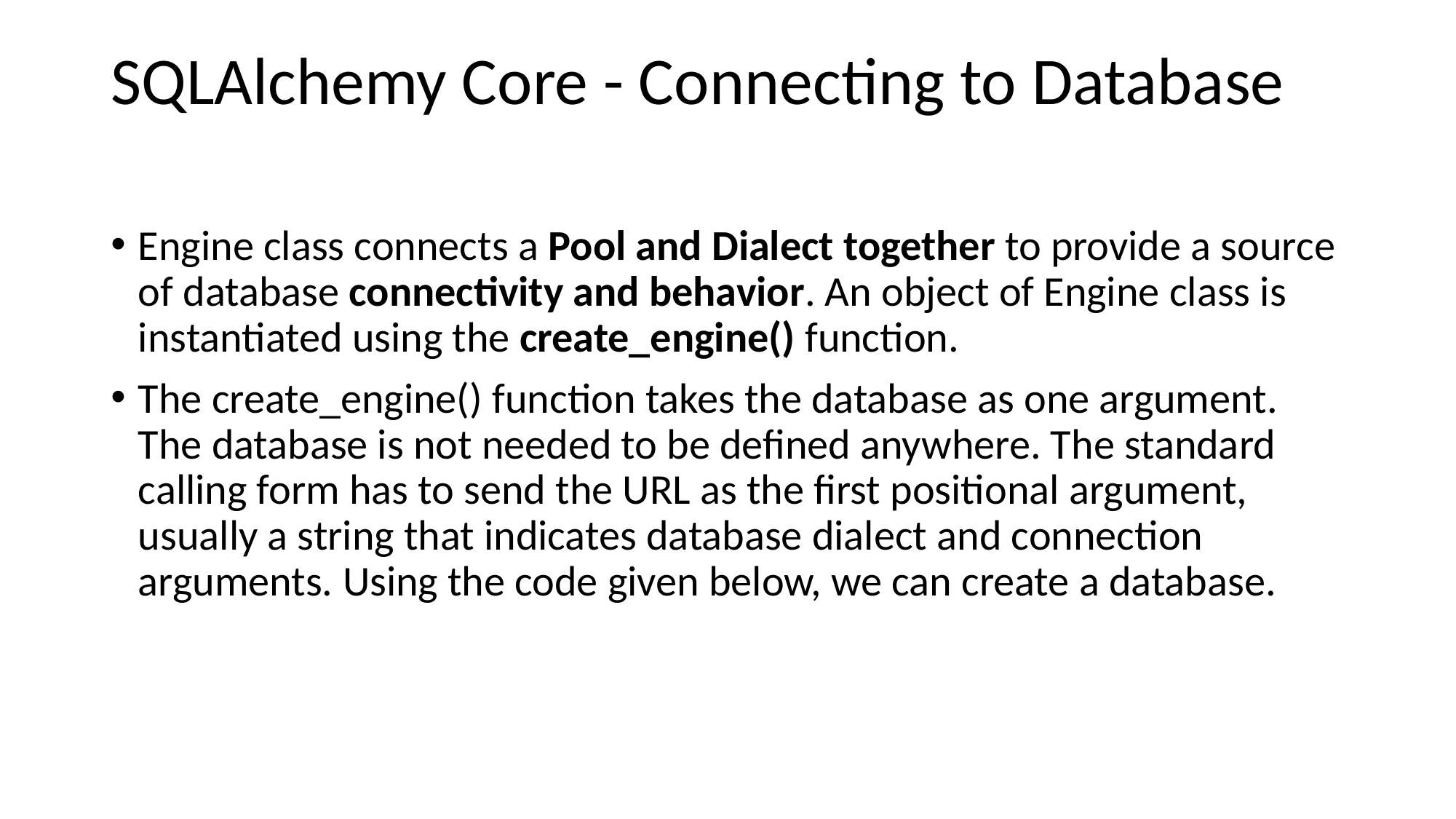

# SQLAlchemy Core - Connecting to Database
Engine class connects a Pool and Dialect together to provide a source of database connectivity and behavior. An object of Engine class is instantiated using the create_engine() function.
The create_engine() function takes the database as one argument. The database is not needed to be defined anywhere. The standard calling form has to send the URL as the first positional argument, usually a string that indicates database dialect and connection arguments. Using the code given below, we can create a database.